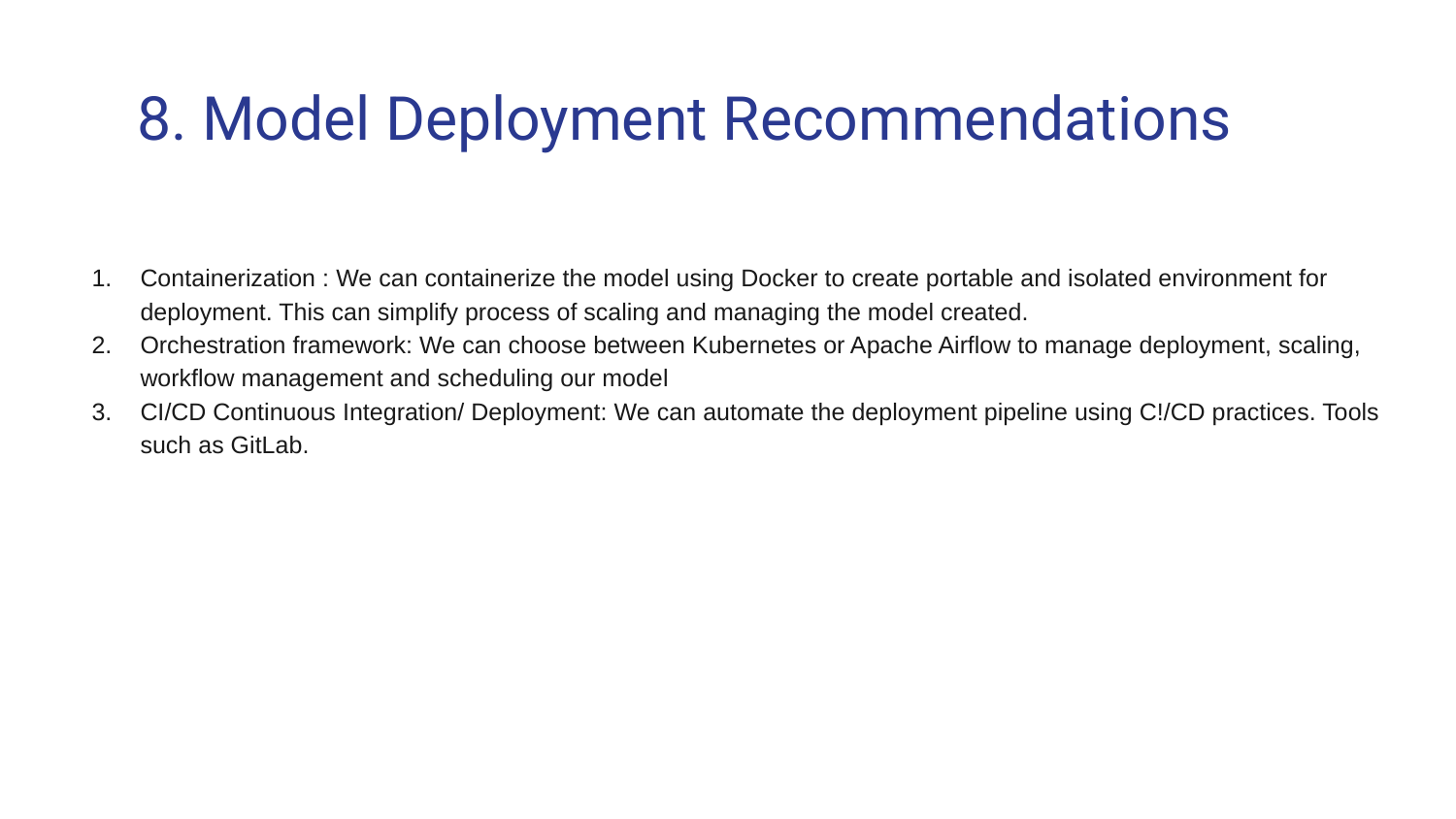

# 8. Model Deployment Recommendations

Containerization : We can containerize the model using Docker to create portable and isolated environment for deployment. This can simplify process of scaling and managing the model created.
Orchestration framework: We can choose between Kubernetes or Apache Airflow to manage deployment, scaling, workflow management and scheduling our model
CI/CD Continuous Integration/ Deployment: We can automate the deployment pipeline using C!/CD practices. Tools such as GitLab.